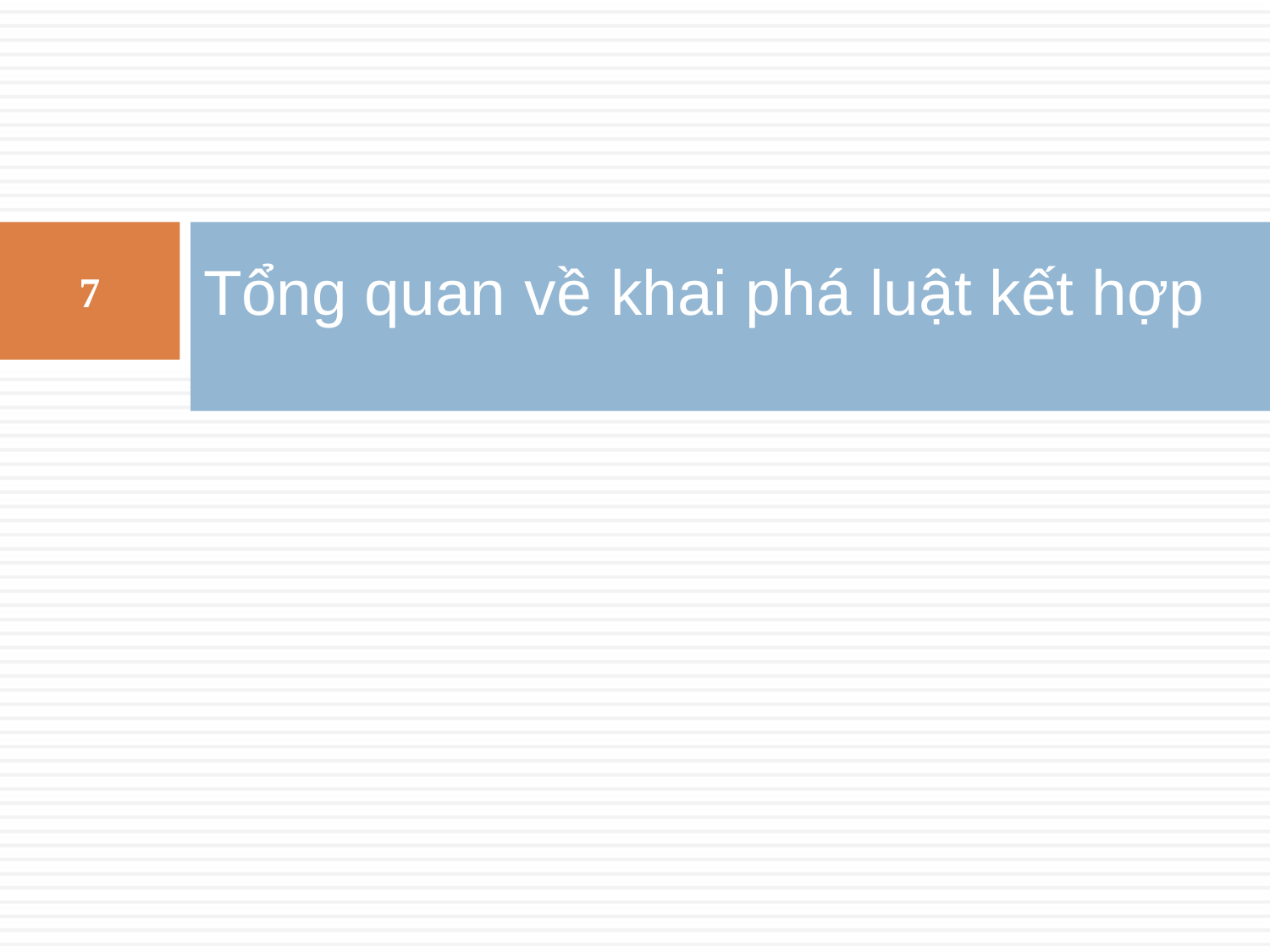

# Tổng quan về khai phá luật kết hợp
7